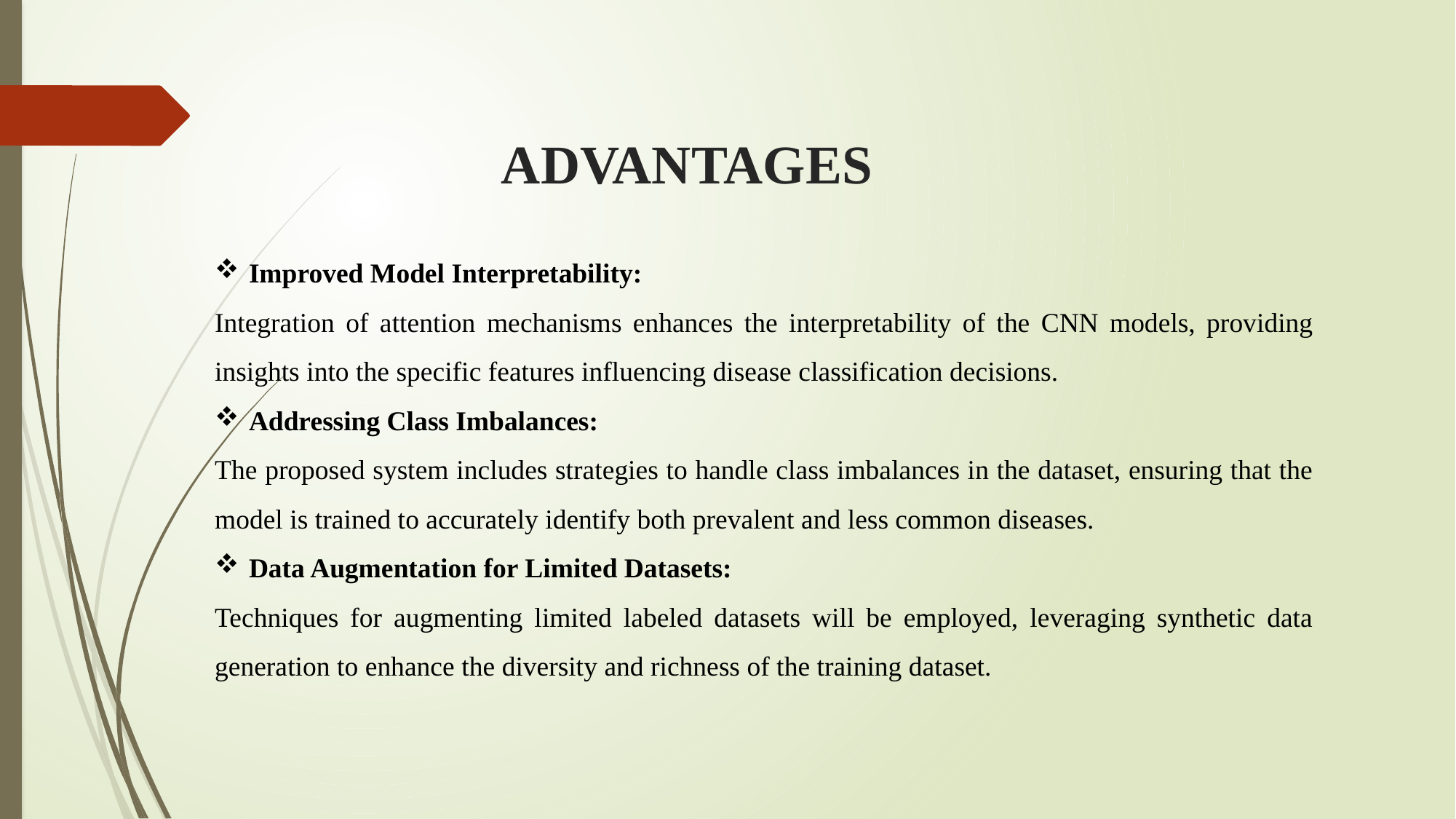

ADVANTAGES
Improved Model Interpretability:
Integration of attention mechanisms enhances the interpretability of the CNN models, providing insights into the specific features influencing disease classification decisions.
Addressing Class Imbalances:
The proposed system includes strategies to handle class imbalances in the dataset, ensuring that the model is trained to accurately identify both prevalent and less common diseases.
Data Augmentation for Limited Datasets:
Techniques for augmenting limited labeled datasets will be employed, leveraging synthetic data generation to enhance the diversity and richness of the training dataset.